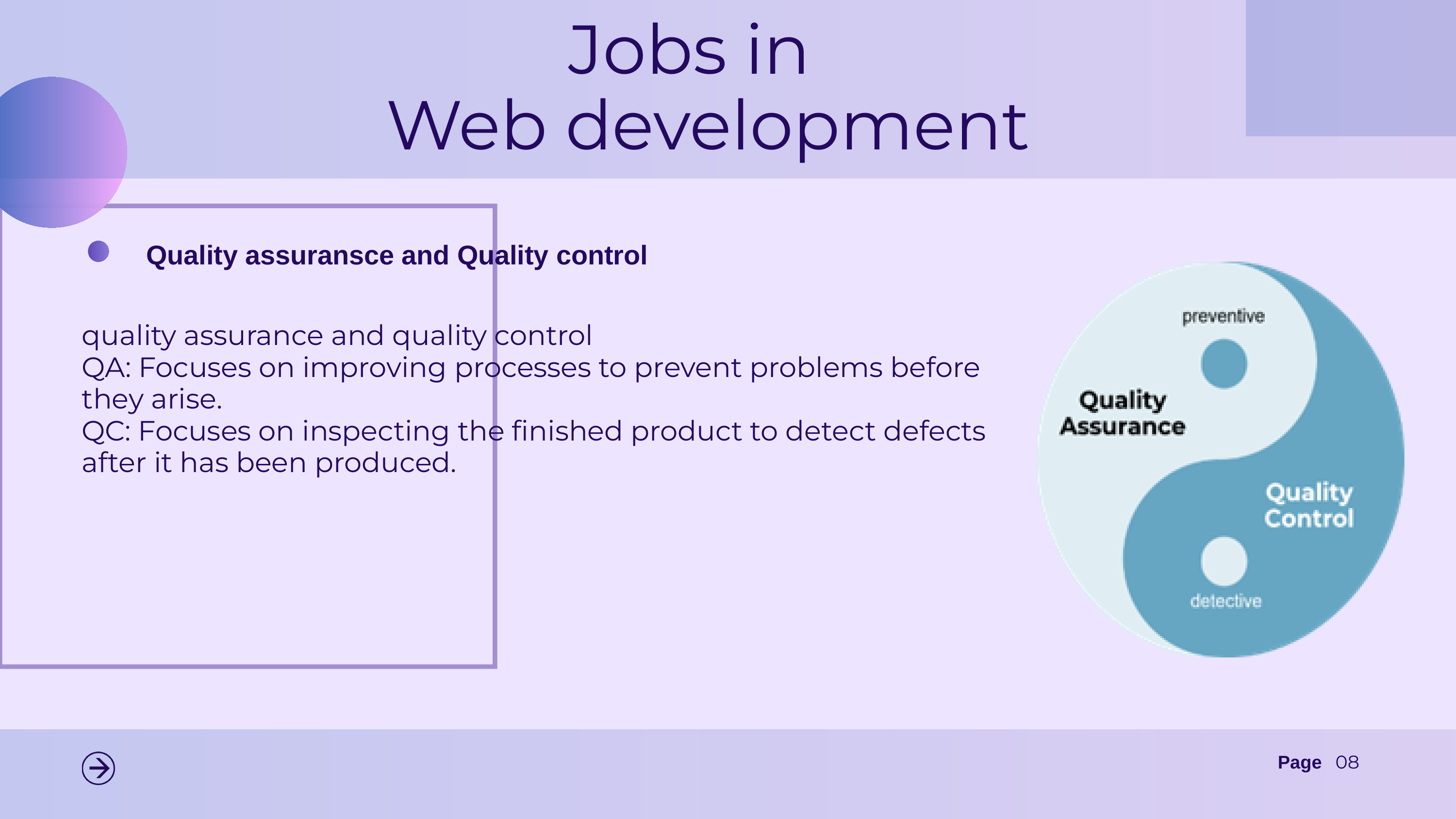

Jobs in

Web development

Quality assuransce and Quality control

quality assurance and quality control
QA: Focuses on improving processes to prevent problems before they arise.
QC: Focuses on inspecting the finished product to detect defects after it has been produced.

Page
08